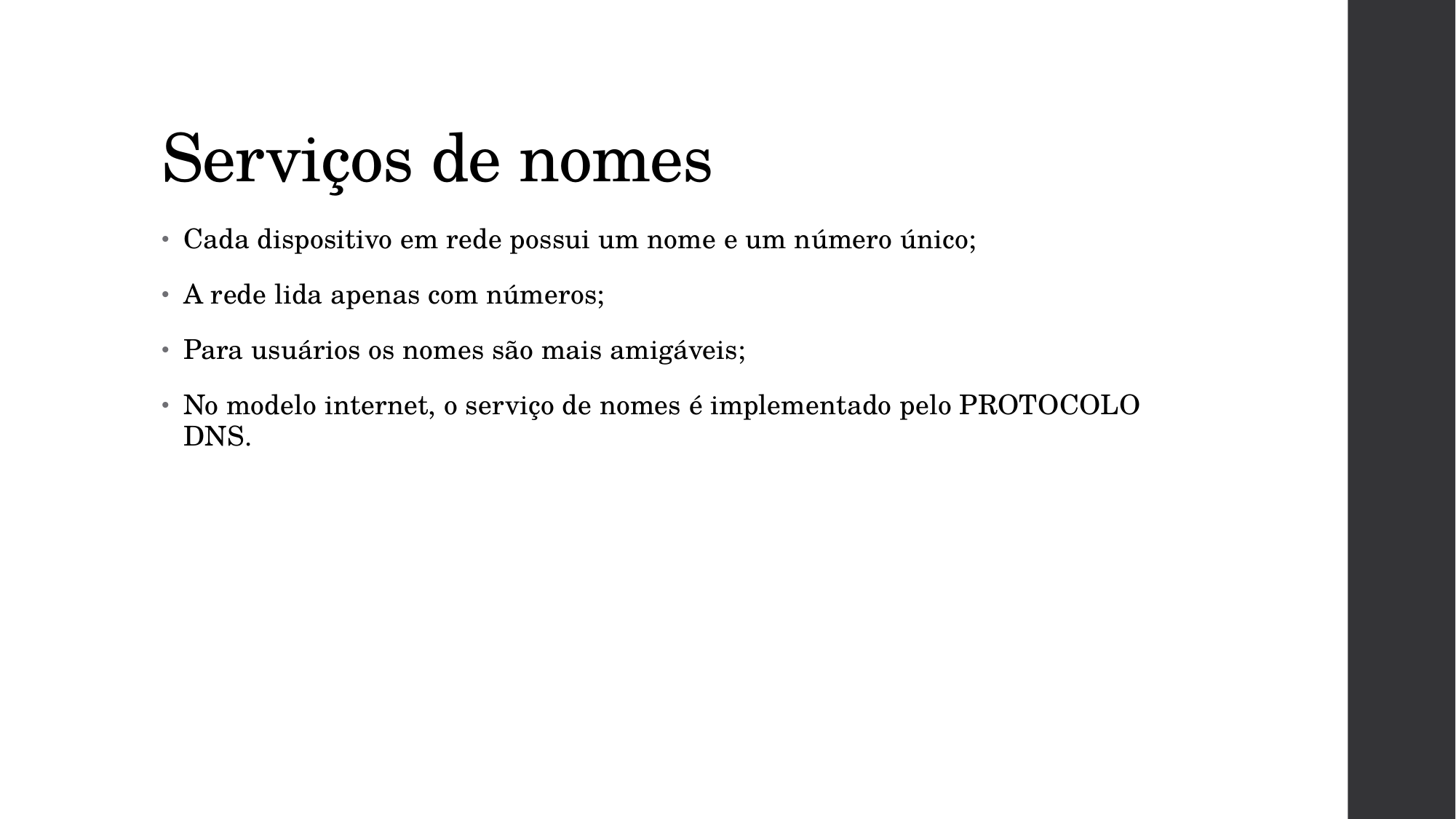

# Serviços de nomes
Cada dispositivo em rede possui um nome e um número único;
A rede lida apenas com números;
Para usuários os nomes são mais amigáveis;
No modelo internet, o serviço de nomes é implementado pelo PROTOCOLO DNS.